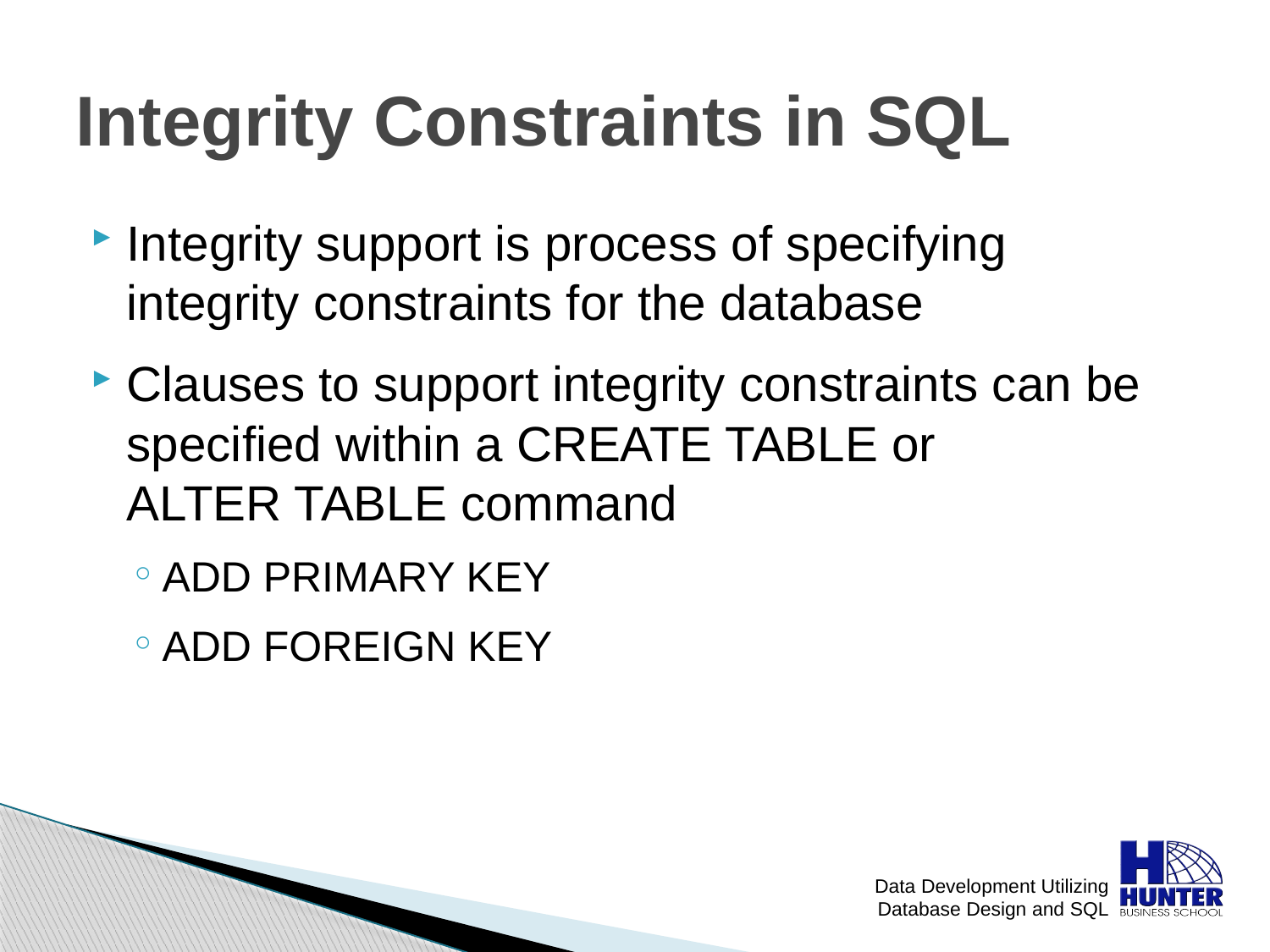

# Integrity Constraints in SQL
Integrity support is process of specifying integrity constraints for the database
Clauses to support integrity constraints can be specified within a CREATE TABLE or
ALTER TABLE command
ADD PRIMARY KEY
ADD FOREIGN KEY